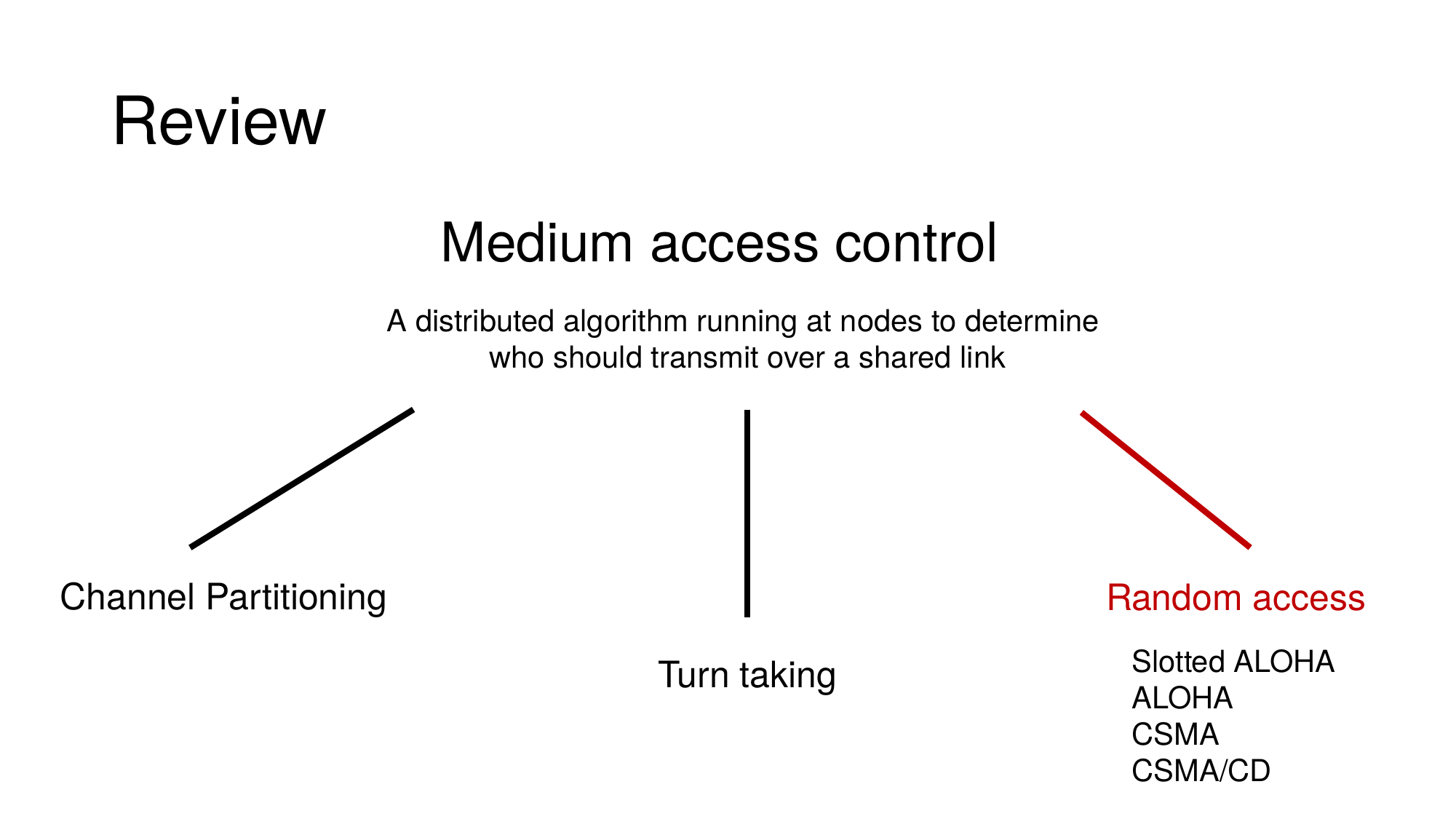

# Review
Medium access control
A distributed algorithm running at nodes to determine
who should transmit over a shared link
Channel Partitioning
Random access
Slotted ALOHA
ALOHA
CSMA
CSMA/CD
Turn taking